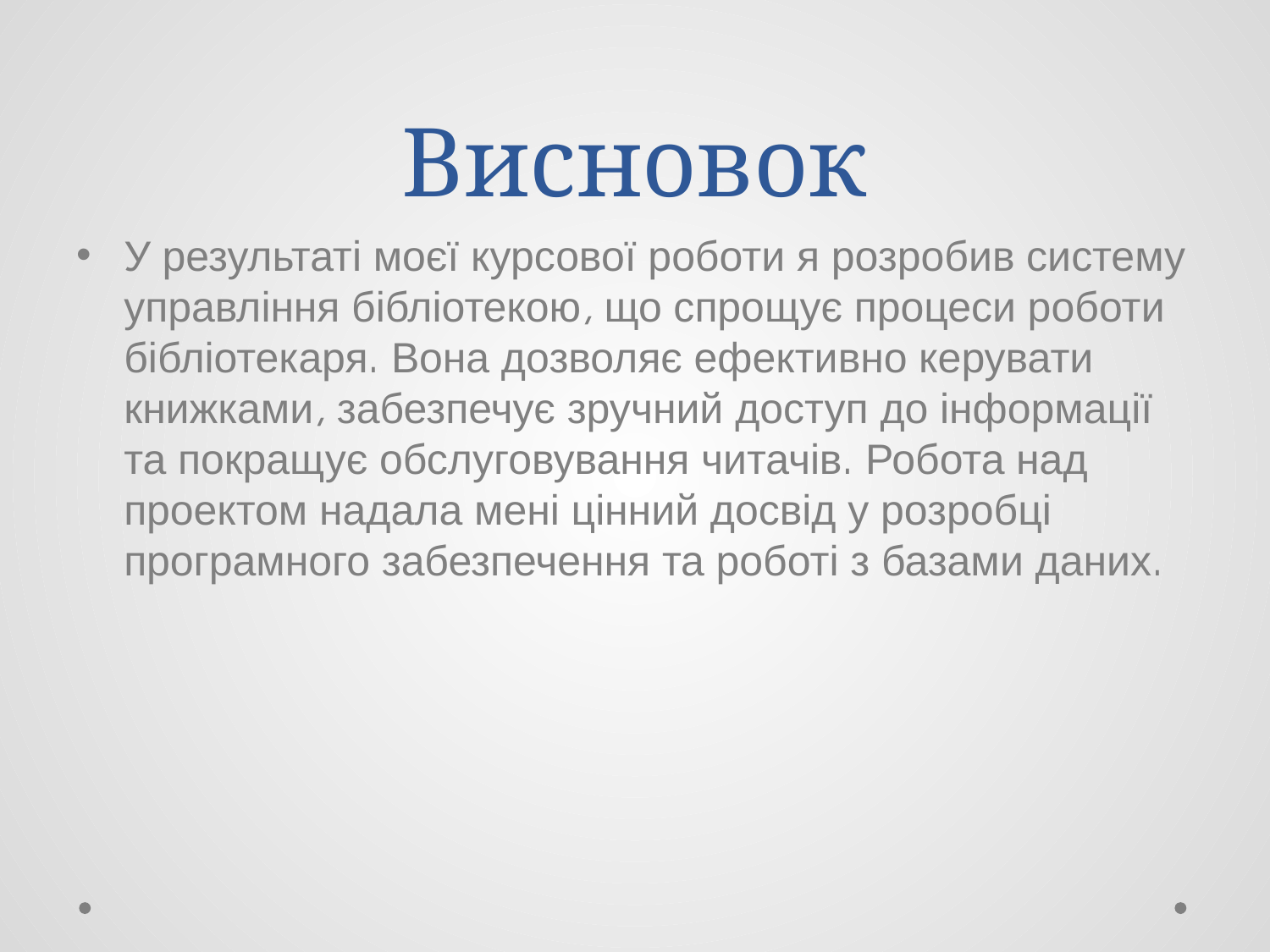

# Висновок
У результаті моєї курсової роботи я розробив систему управління бібліотекою, що спрощує процеси роботи бібліотекаря. Вона дозволяє ефективно керувати книжками, забезпечує зручний доступ до інформації та покращує обслуговування читачів. Робота над проектом надала мені цінний досвід у розробці програмного забезпечення та роботі з базами даних.